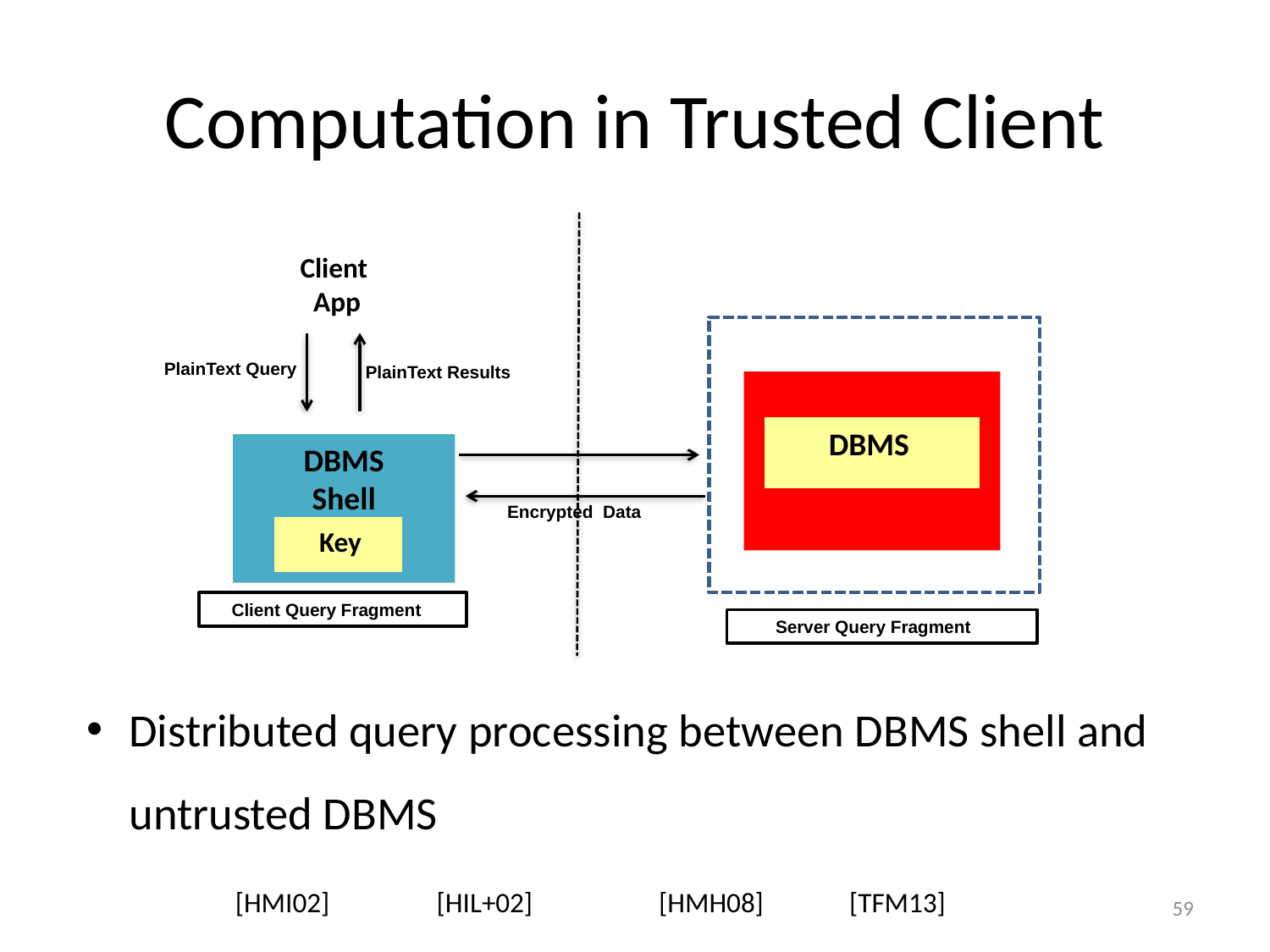

# Computation in Trusted Client
Client
App

        DBMS
     PlainText Query
     PlainText Results
DBMS
Shell

Encrypted  Data
     Key
     Client Query Fragment
         Server Query Fragment
Distributed query processing between DBMS shell and untrusted DBMS

[HMI02]
[HIL+02]
[HMH08]
[TFM13]
59